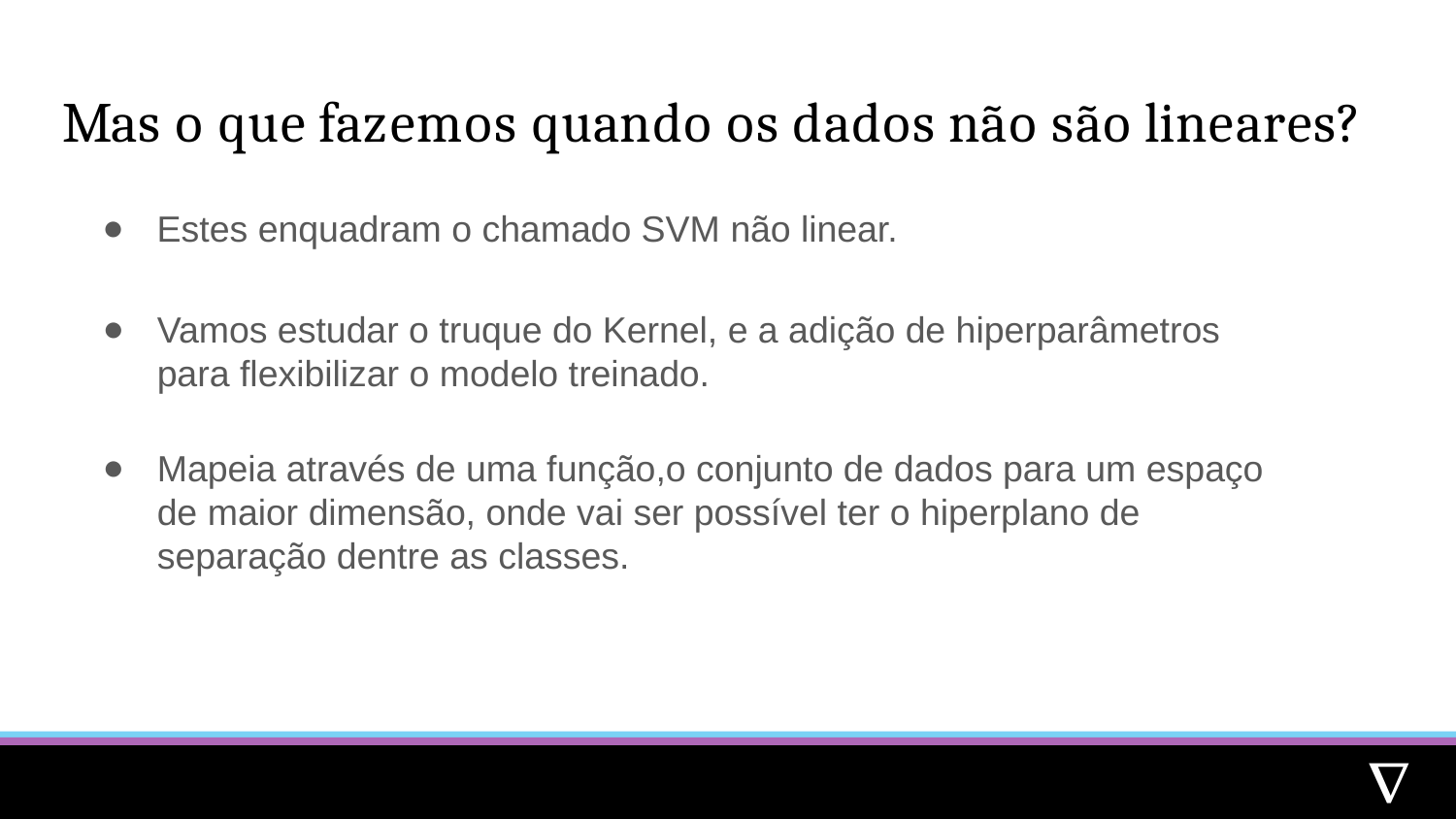

# Mas o que fazemos quando os dados não são lineares?
Estes enquadram o chamado SVM não linear.

Vamos estudar o truque do Kernel, e a adição de hiperparâmetros para flexibilizar o modelo treinado.
Mapeia através de uma função,o conjunto de dados para um espaço de maior dimensão, onde vai ser possível ter o hiperplano de separação dentre as classes.